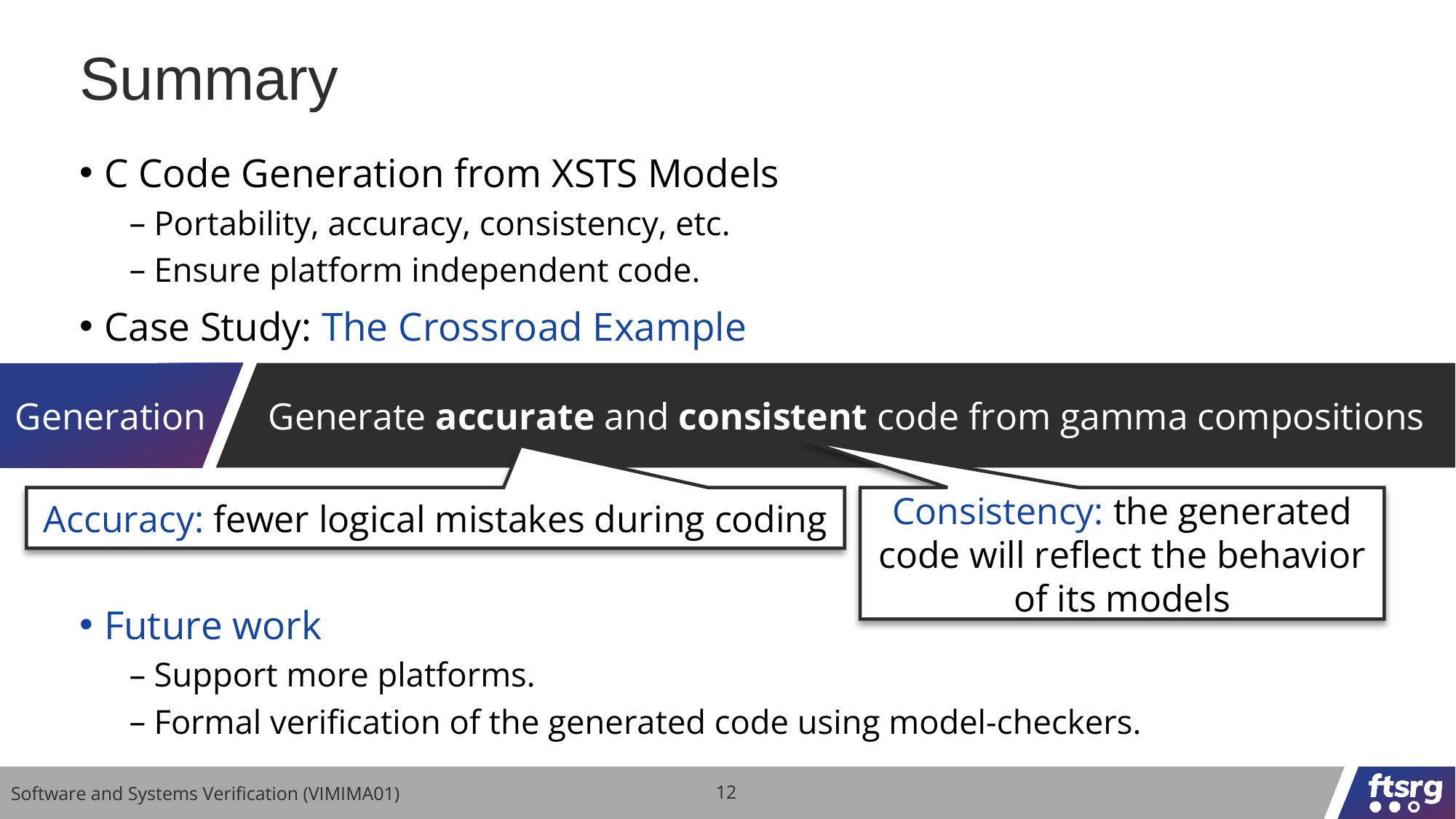

# Summary
C Code Generation from XSTS Models
Portability, accuracy, consistency, etc.
Ensure platform independent code.
Case Study: The Crossroad Example

Future work
Support more platforms.
Formal verification of the generated code using model-checkers.
Generate accurate and consistent code from gamma compositions
Generation
Consistency: the generated code will reflect the behavior of its models
Accuracy: fewer logical mistakes during coding
Software and Systems Verification (VIMIMA01)
12